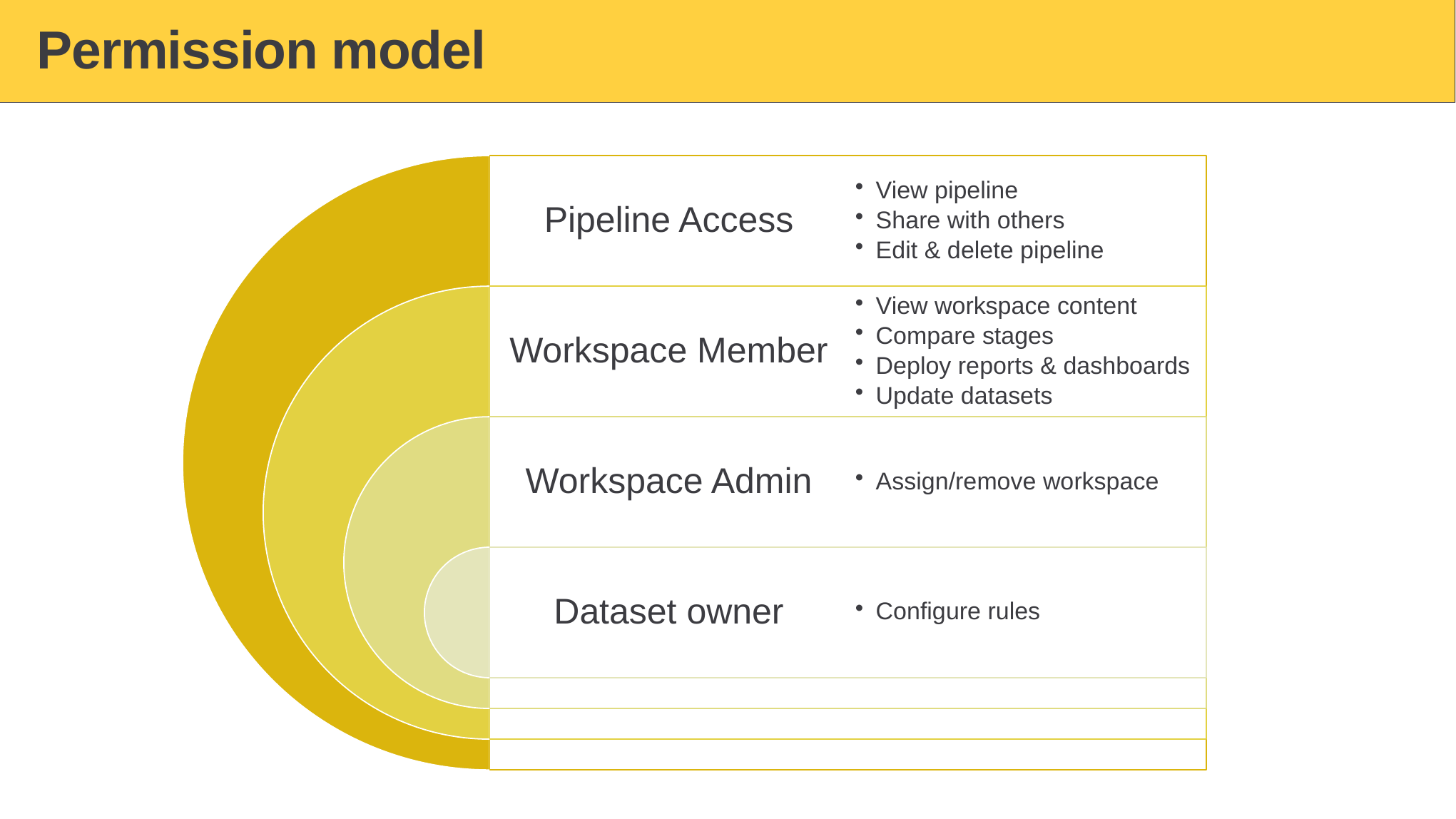

# Permission model
View pipeline
Share with others
Edit & delete pipeline

Pipeline Access
View workspace content
Compare stages
Deploy reports & dashboards
Update datasets

Workspace Member

Workspace Admin
Assign/remove workspace

Configure rules

Dataset owner